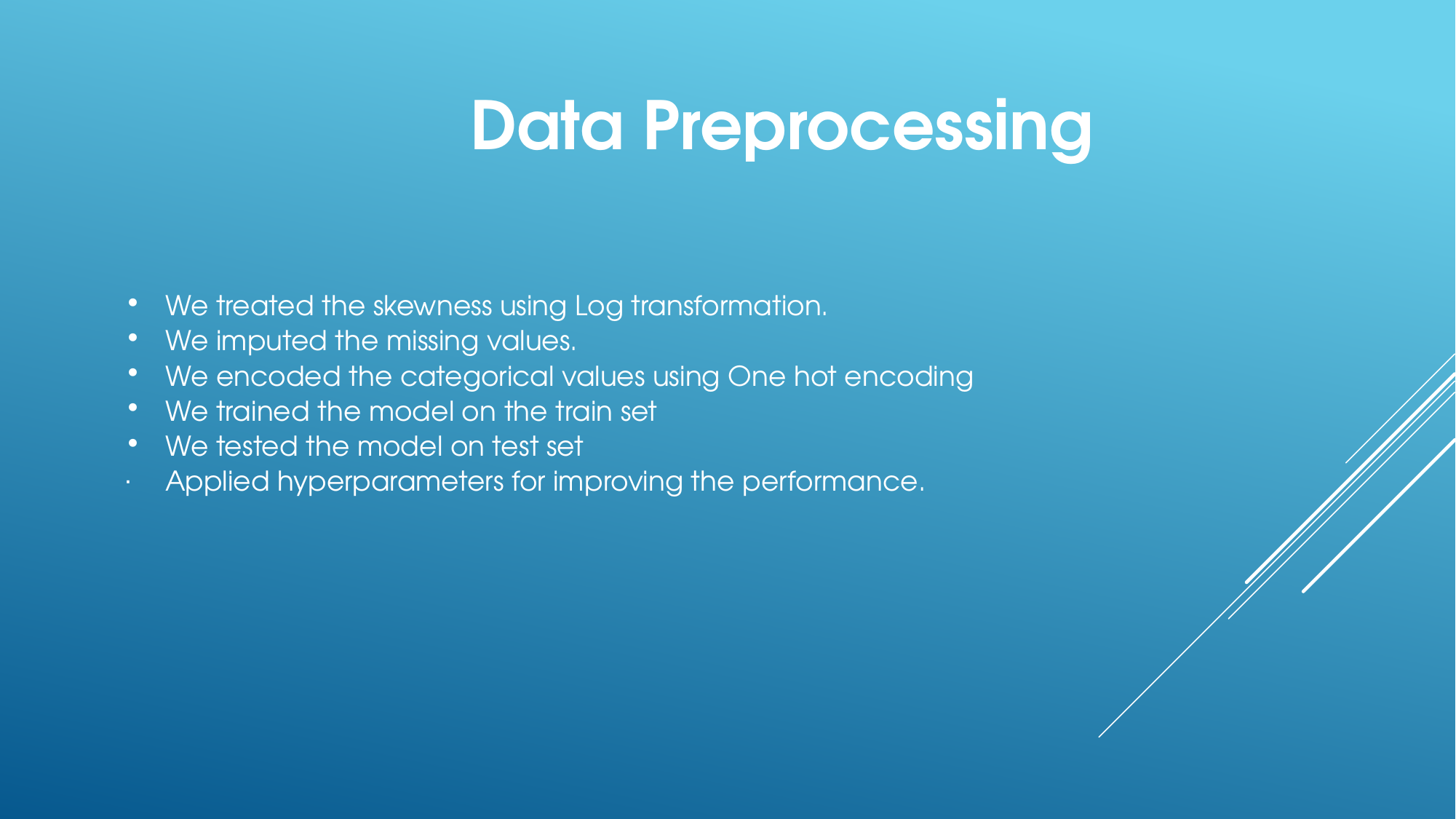

Data Preprocessing

We treated the skewness using Log transformation.
We imputed the missing values.
We encoded the categorical values using One hot encoding
We trained the model on the train set
We tested the model on test set
Applied hyperparameters for improving the performance.